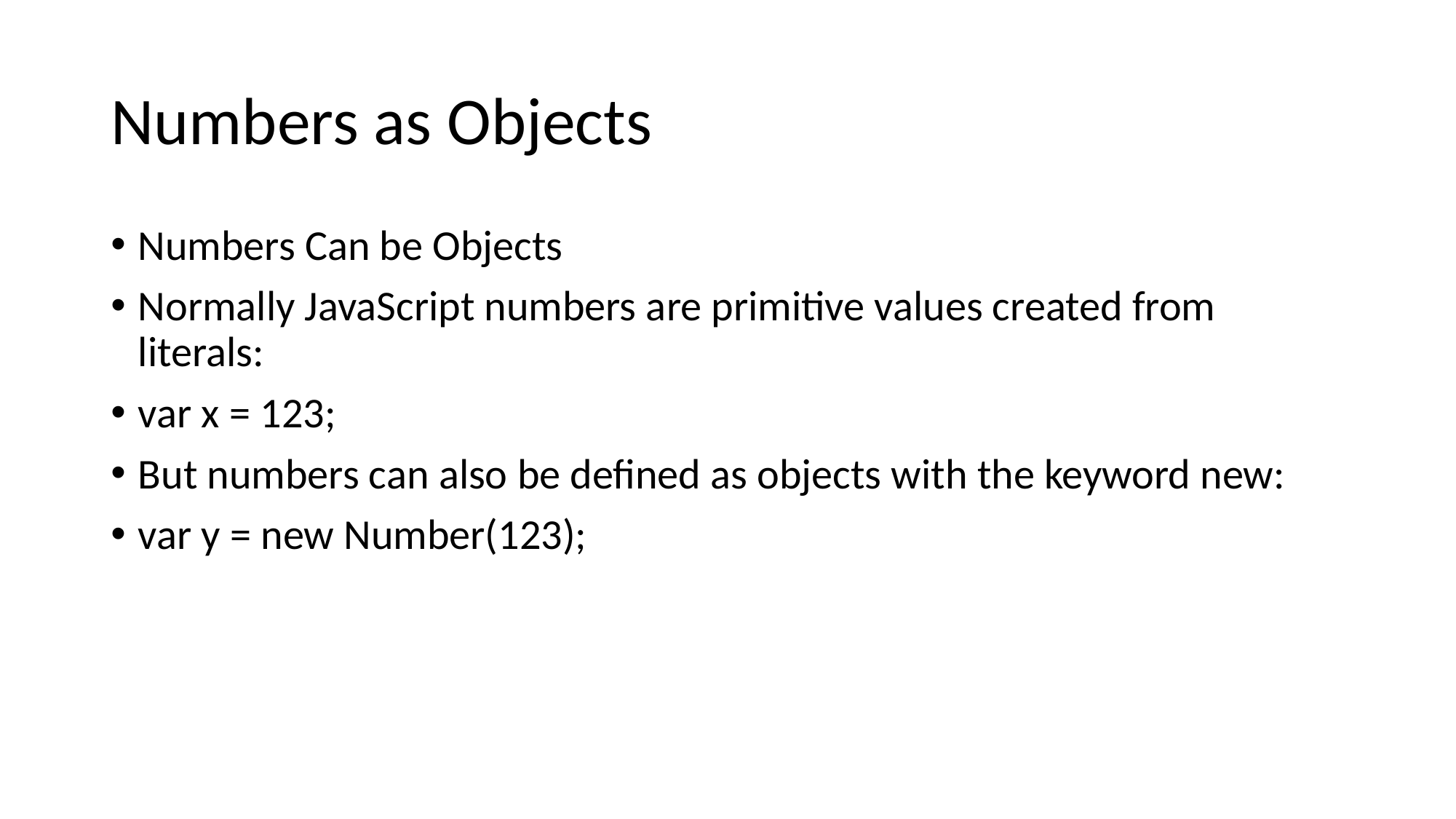

# Numbers as Objects
Numbers Can be Objects
Normally JavaScript numbers are primitive values created from literals:
var x = 123;
But numbers can also be defined as objects with the keyword new:
var y = new Number(123);